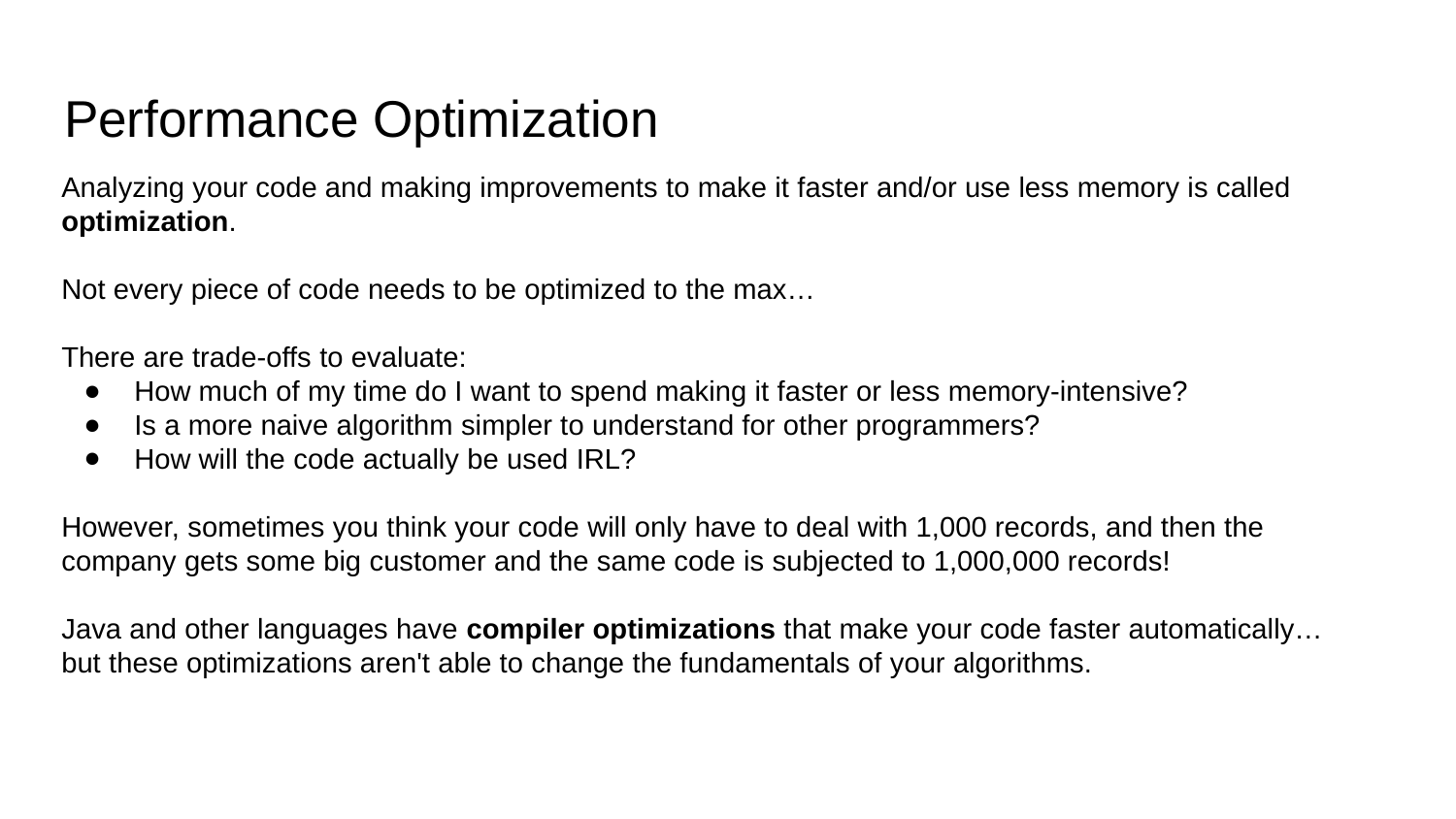

Performance Optimization
Analyzing your code and making improvements to make it faster and/or use less memory is called optimization.

Not every piece of code needs to be optimized to the max…

There are trade-offs to evaluate:
How much of my time do I want to spend making it faster or less memory-intensive?
Is a more naive algorithm simpler to understand for other programmers?
How will the code actually be used IRL?

However, sometimes you think your code will only have to deal with 1,000 records, and then the company gets some big customer and the same code is subjected to 1,000,000 records!

Java and other languages have compiler optimizations that make your code faster automatically… but these optimizations aren't able to change the fundamentals of your algorithms.